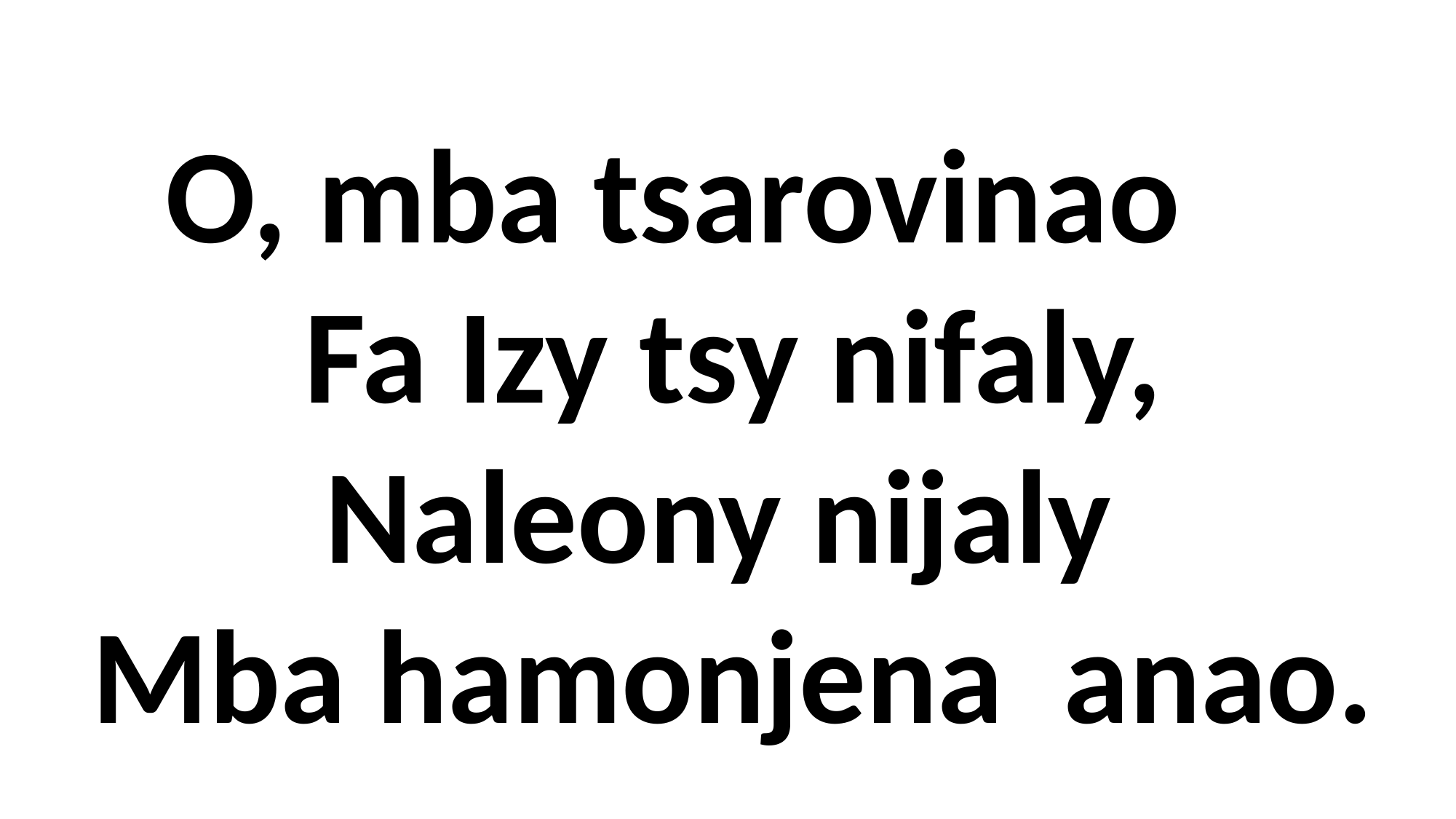

O, mba tsarovinao
    Fa Izy tsy nifaly,
   Naleony nijaly
    Mba hamonjena  anao.